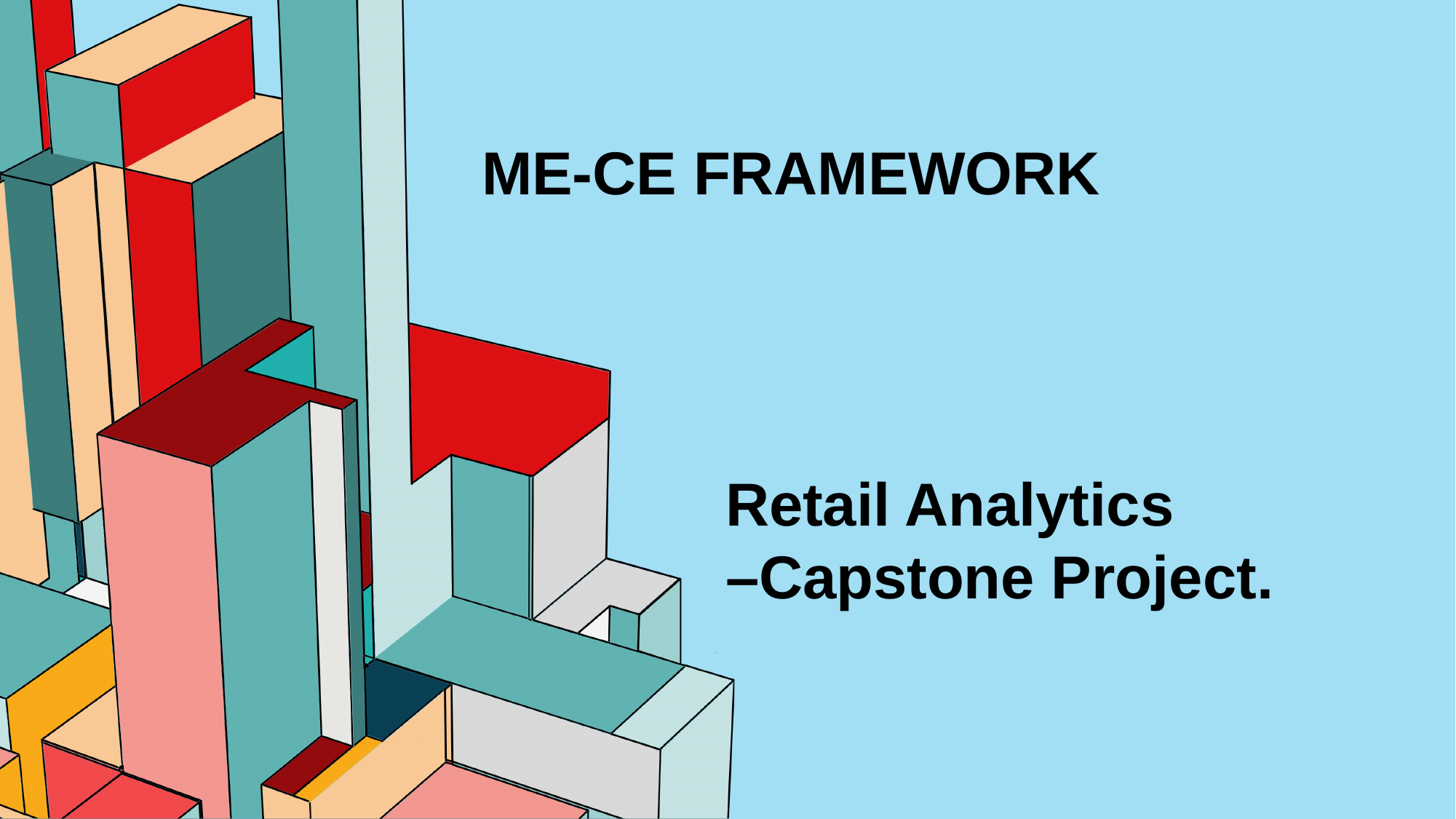

# ME-CE framework
Retail Analytics
–Capstone Project.